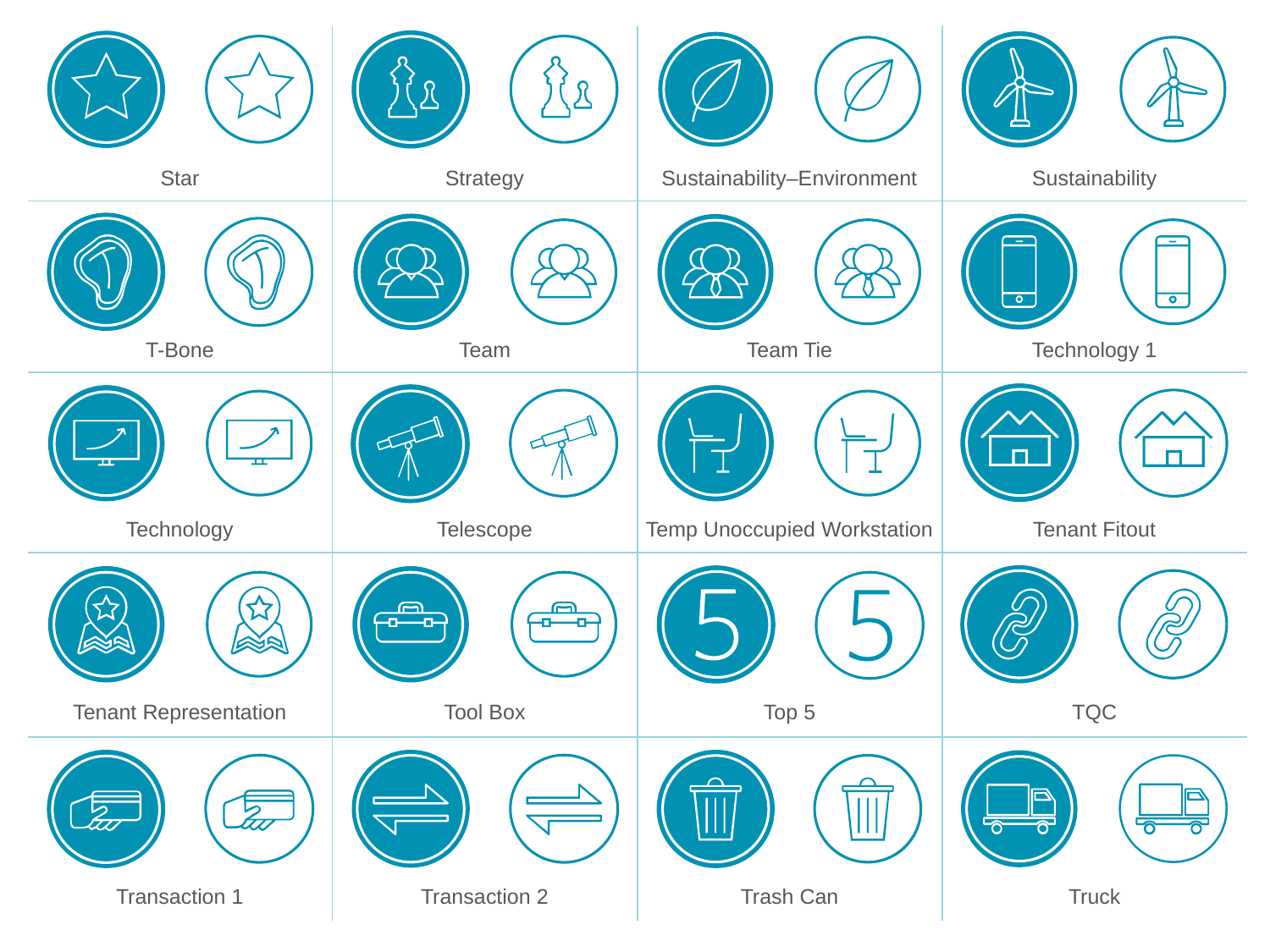

|  |  |  |  |
| --- | --- | --- | --- |
| Star | Strategy | Sustainability–Environment | Sustainability |
|  |  |  |  |
| T-Bone | Team | Team Tie | Technology 1 |
|  |  |  |  |
| Technology | Telescope | Temp Unoccupied Workstation | Tenant Fitout |
|  |  |  |  |
| Tenant Representation | Tool Box | Top 5 | TQC |
|  |  |  |  |
| Transaction 1 | Transaction 2 | Trash Can | Truck |